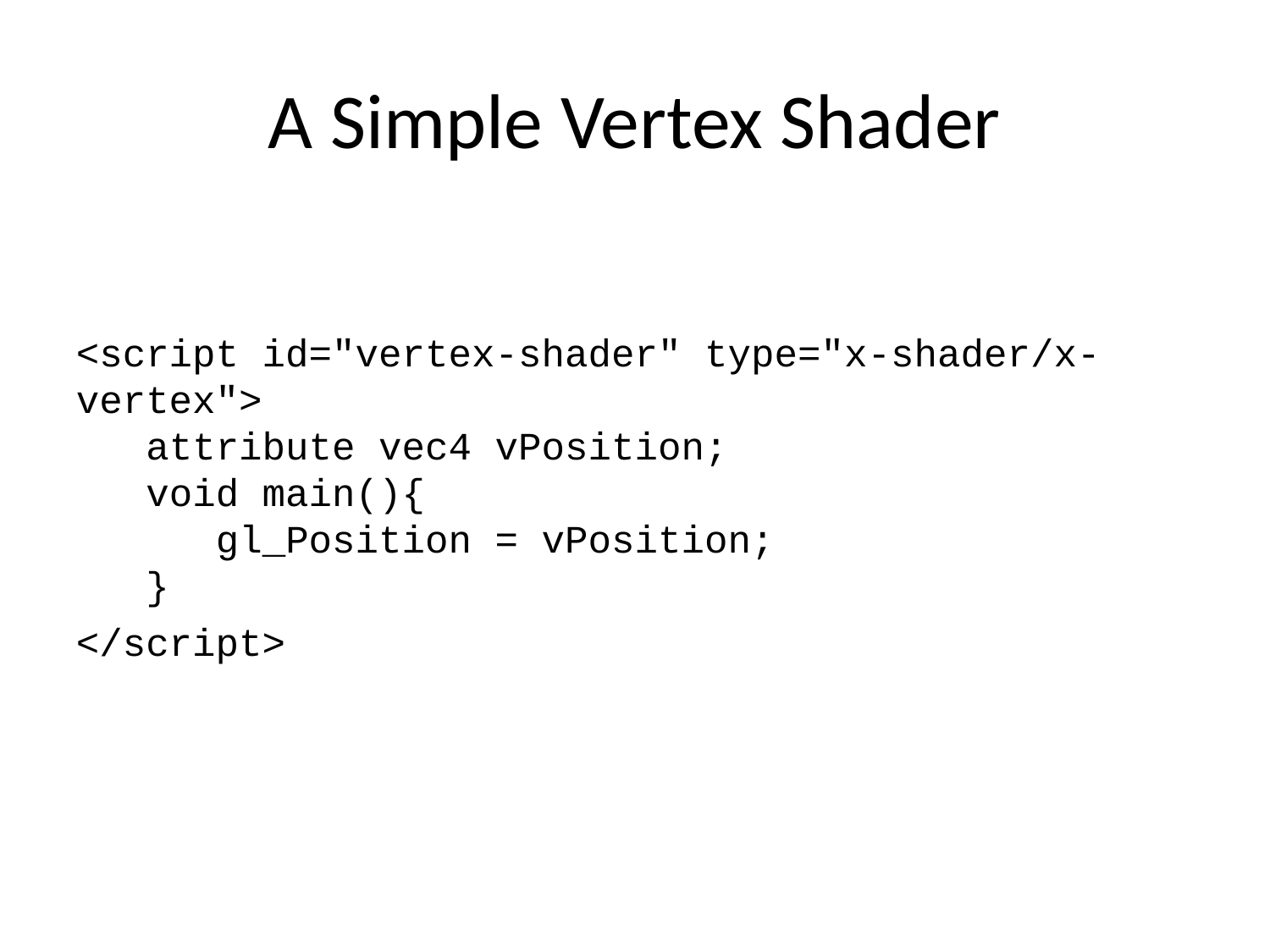

A Simple Vertex Shader
<script id="vertex-shader" type="x-shader/x-vertex">
   attribute vec4 vPosition;
   void main(){
      gl_Position = vPosition;
   }
</script>